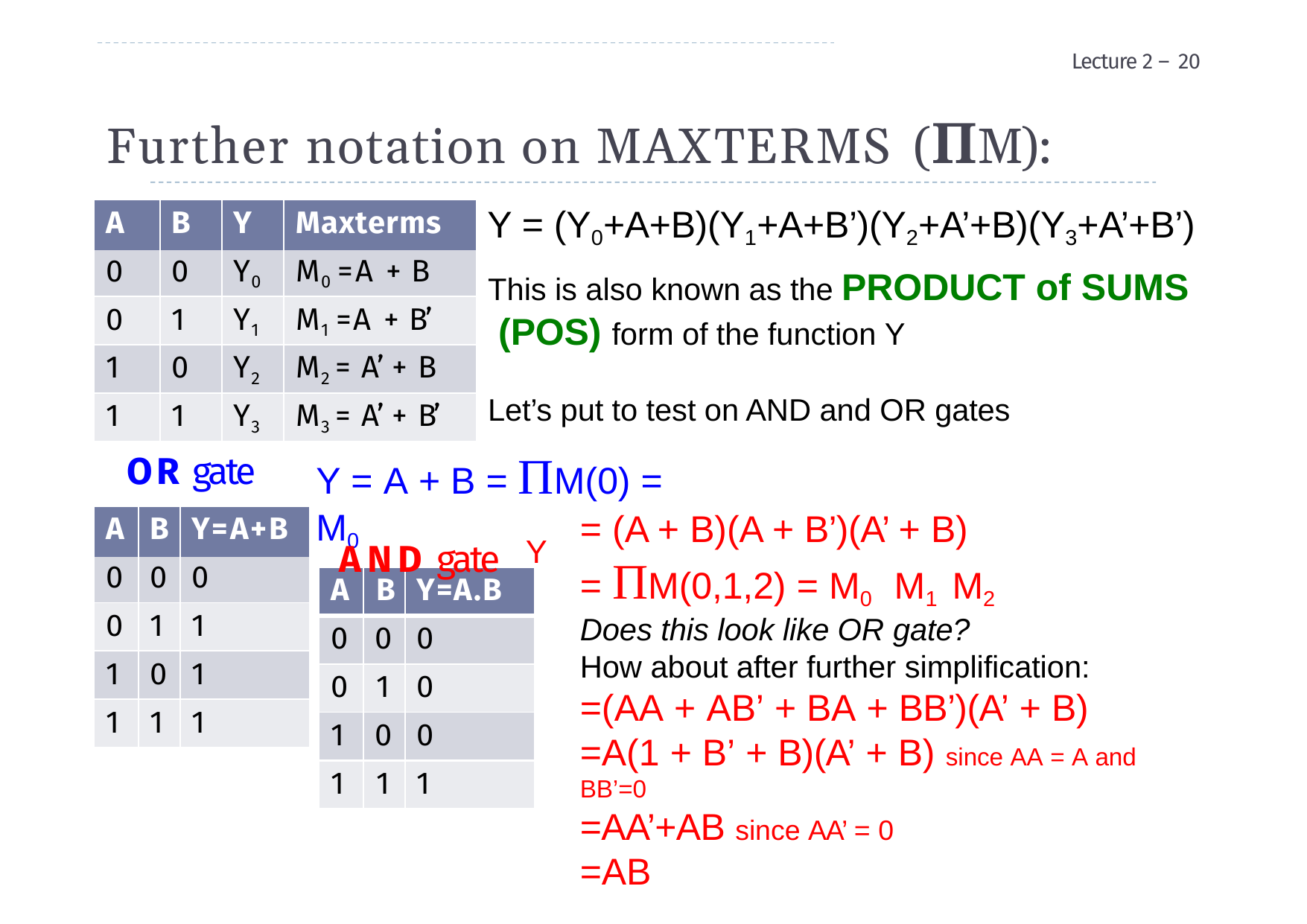

Lecture 2 – 20
# Further notation on MAXTERMS (ΠM):
Y = (Y0+A+B)(Y1+A+B’)(Y2+A’+B)(Y3+A’+B’)
This is also known as the PRODUCT of SUMS  (POS) form of the function Y
Let’s put to test on AND and OR gates
| A | B | Y | Maxterms |
| --- | --- | --- | --- |
| 0 | 0 | Y0 | M0 =A + B |
| 0 | 1 | Y1 | M1 =A + B’ |
| 1 | 0 | Y2 | M2 = A’ + B |
| 1 | 1 | Y3 | M3 = A’ + B’ |
Y = A + B = ΠM(0) = M0
OR gate
= (A + B)(A + B’)(A’ + B)
| A | B | Y=A+B |
| --- | --- | --- |
| 0 | 0 | 0 |
| 0 | 1 | 1 |
| 1 | 0 | 1 |
| 1 | 1 | 1 |
AND gate	Y
= ΠM(0,1,2) = M0
M1 M2
| A | B | Y=A.B |
| --- | --- | --- |
| 0 | 0 | 0 |
| 0 | 1 | 0 |
| 1 | 0 | 0 |
| 1 | 1 | 1 |
Does this look like OR gate?
How about after further simplification:
=(AA + AB’ + BA + BB’)(A’ + B)
=A(1 + B’ + B)(A’ + B) since AA = A and BB’=0
=AA’+AB since AA’ = 0
=AB